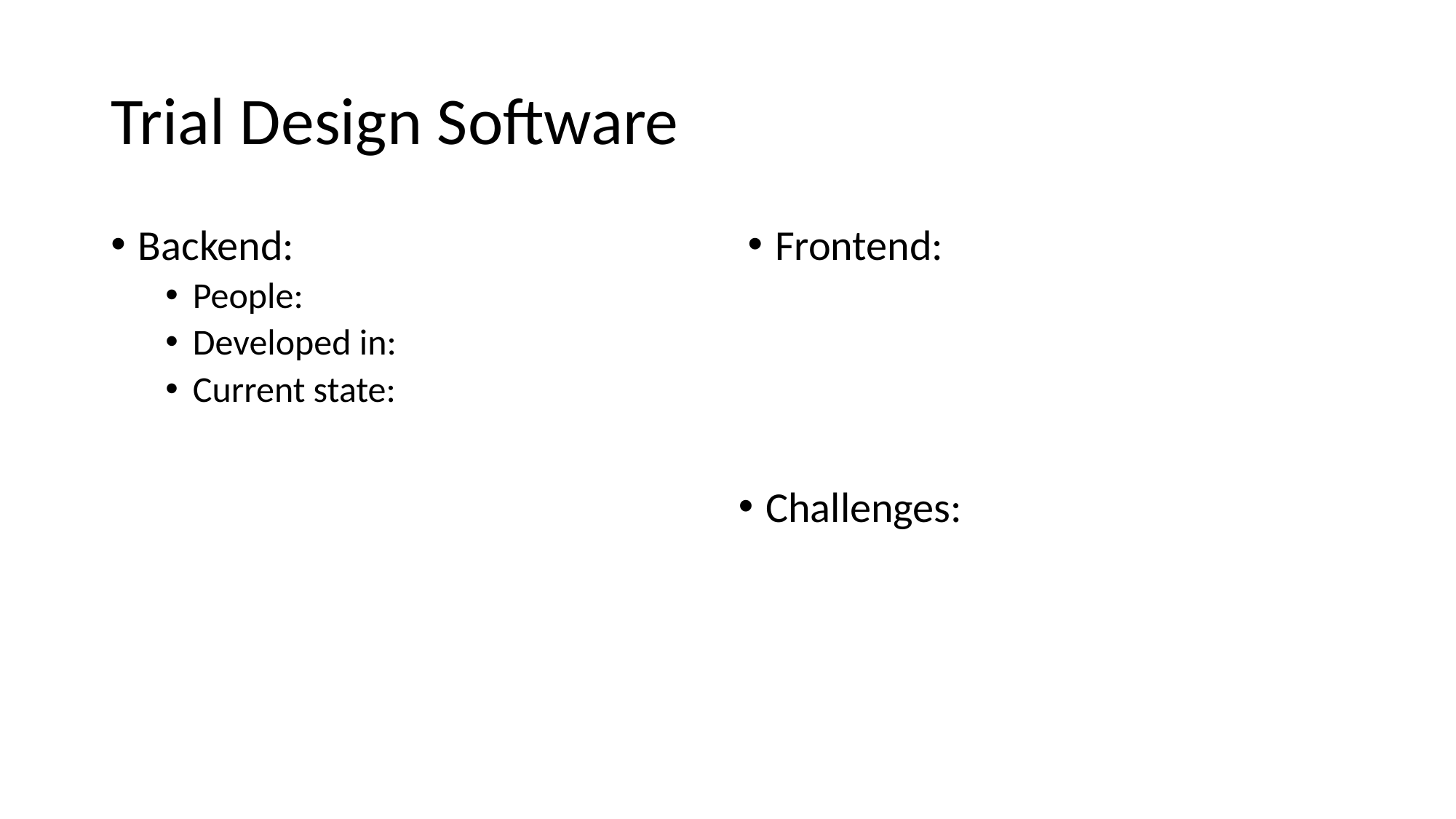

# Trial Design Software
Backend:
People:
Developed in:
Current state:
Frontend:
Challenges: